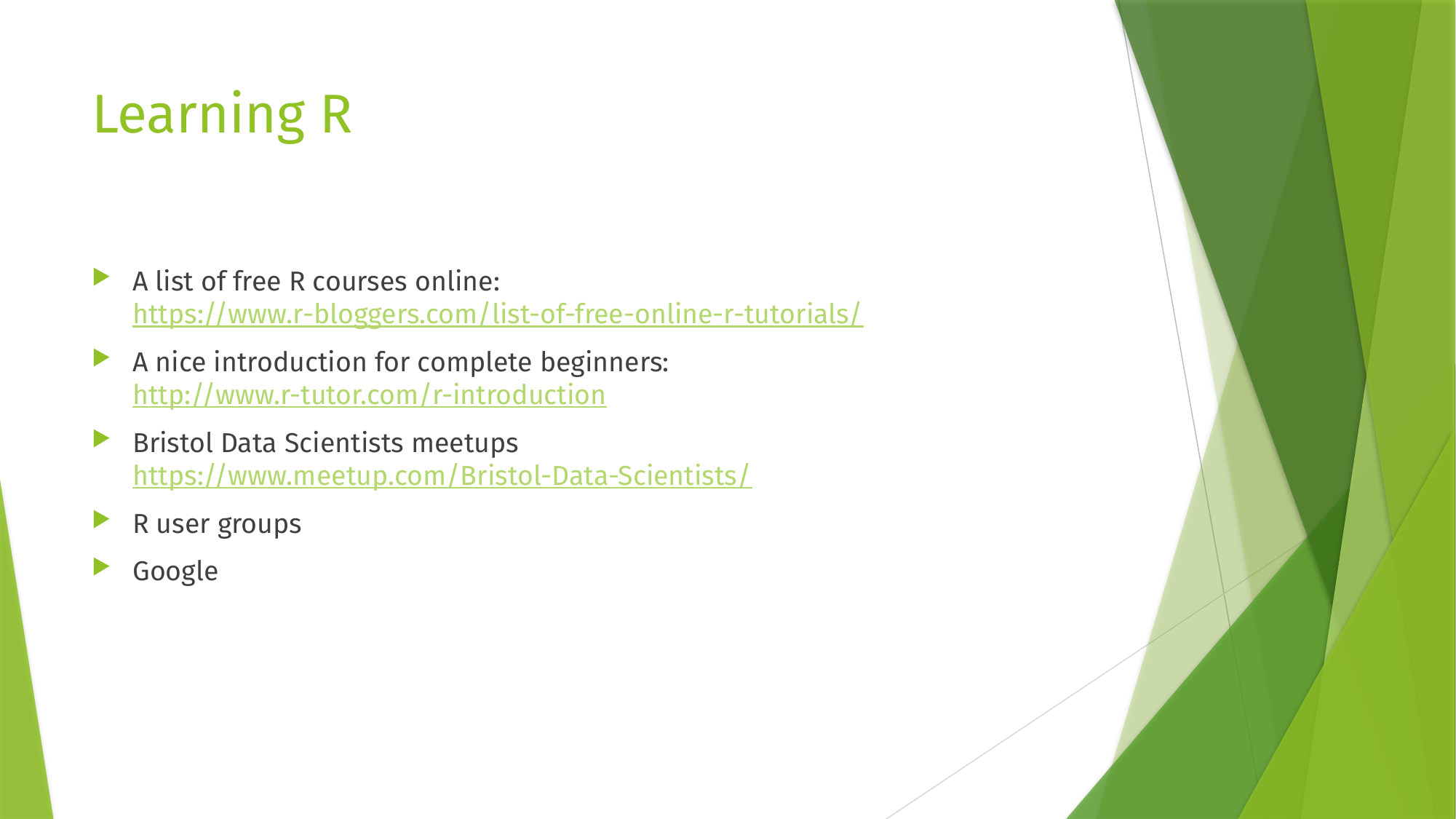

# Learning R
A list of free R courses online: https://www.r-bloggers.com/list-of-free-online-r-tutorials/
A nice introduction for complete beginners: http://www.r-tutor.com/r-introduction
Bristol Data Scientists meetups https://www.meetup.com/Bristol-Data-Scientists/
R user groups
Google